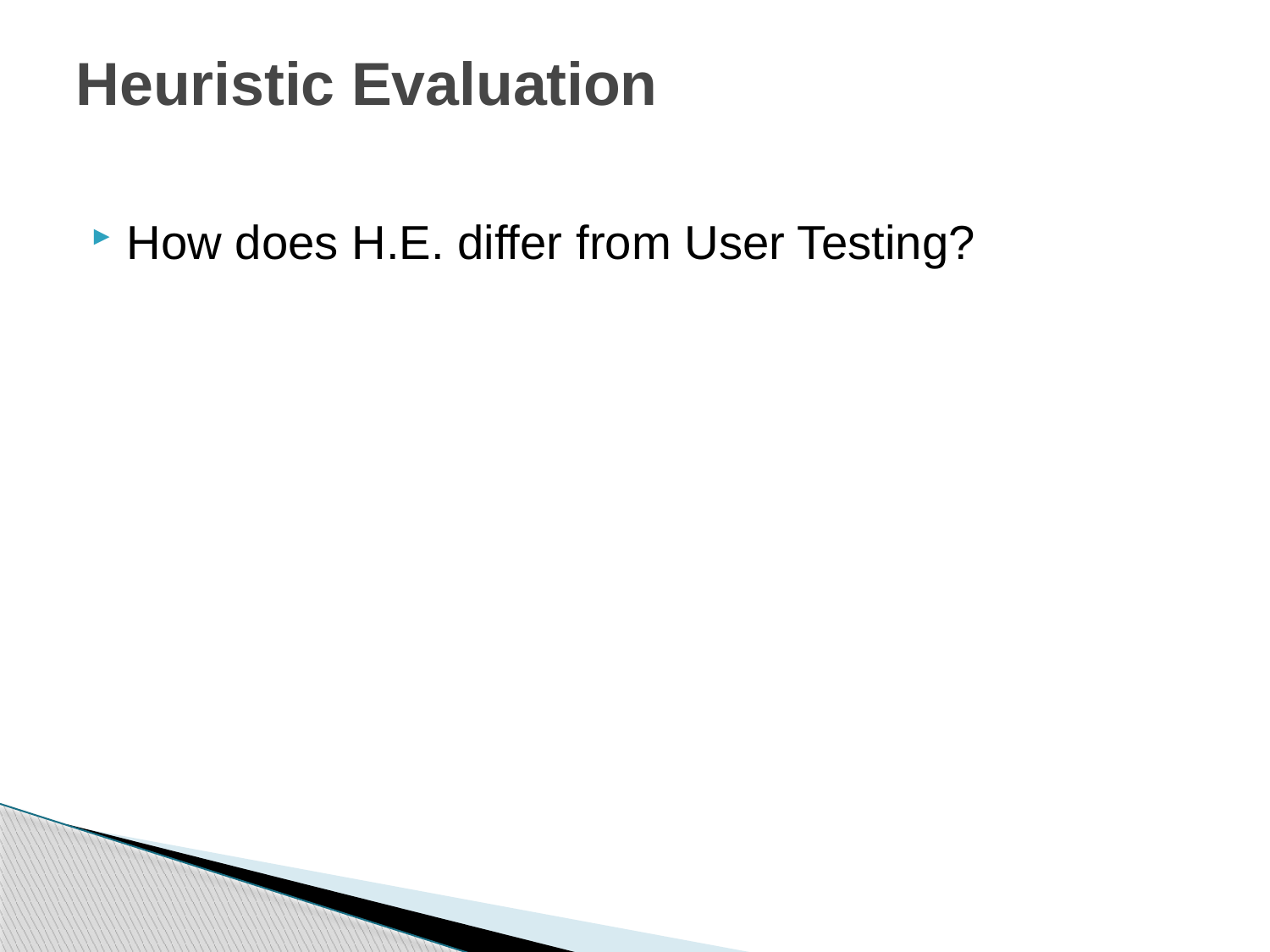

# Heuristic Evaluation
How does H.E. differ from User Testing?